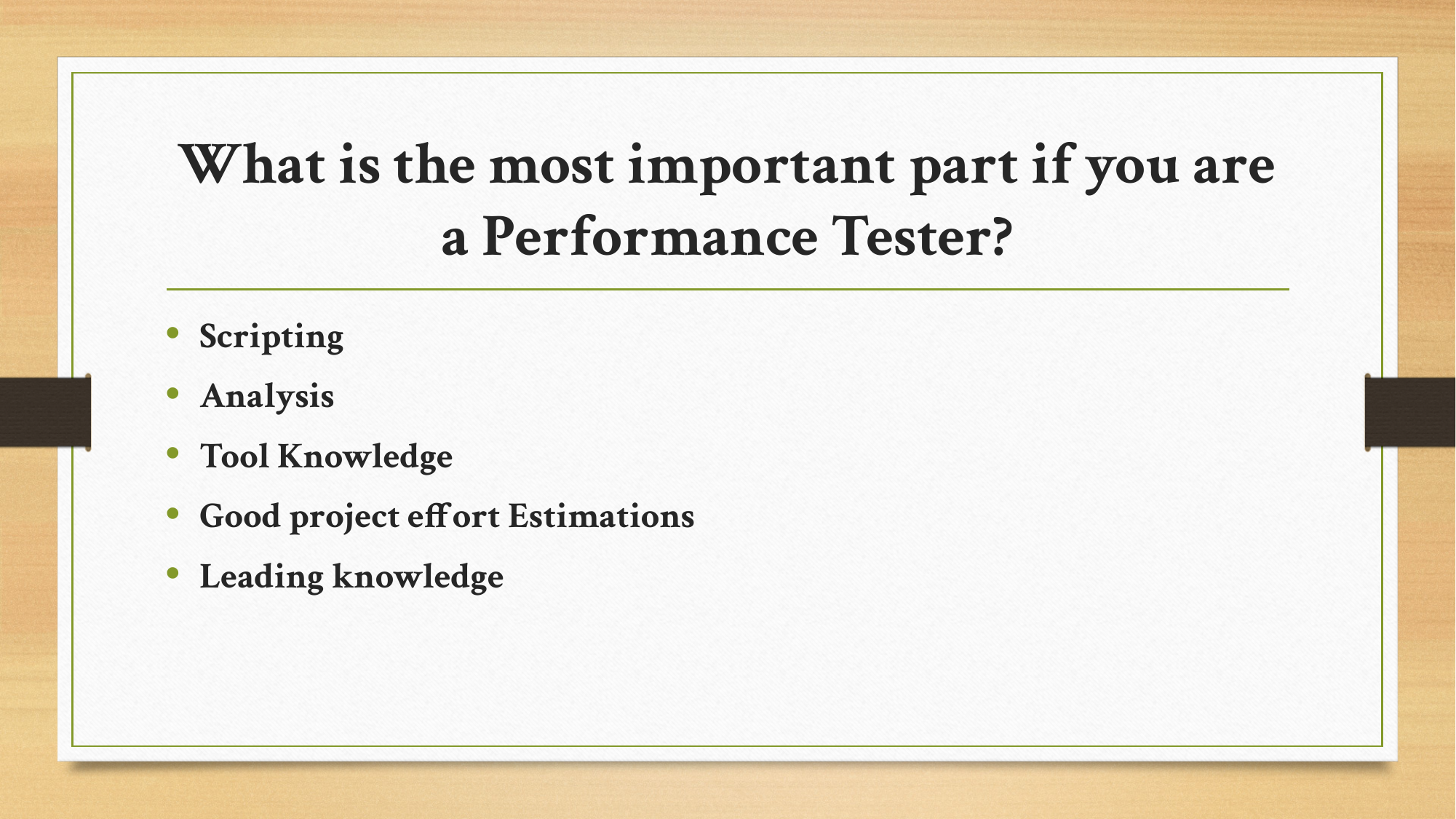

# What is the most important part if you are a Performance Tester?
Scripting
Analysis
Tool Knowledge
Good project effort Estimations
Leading knowledge